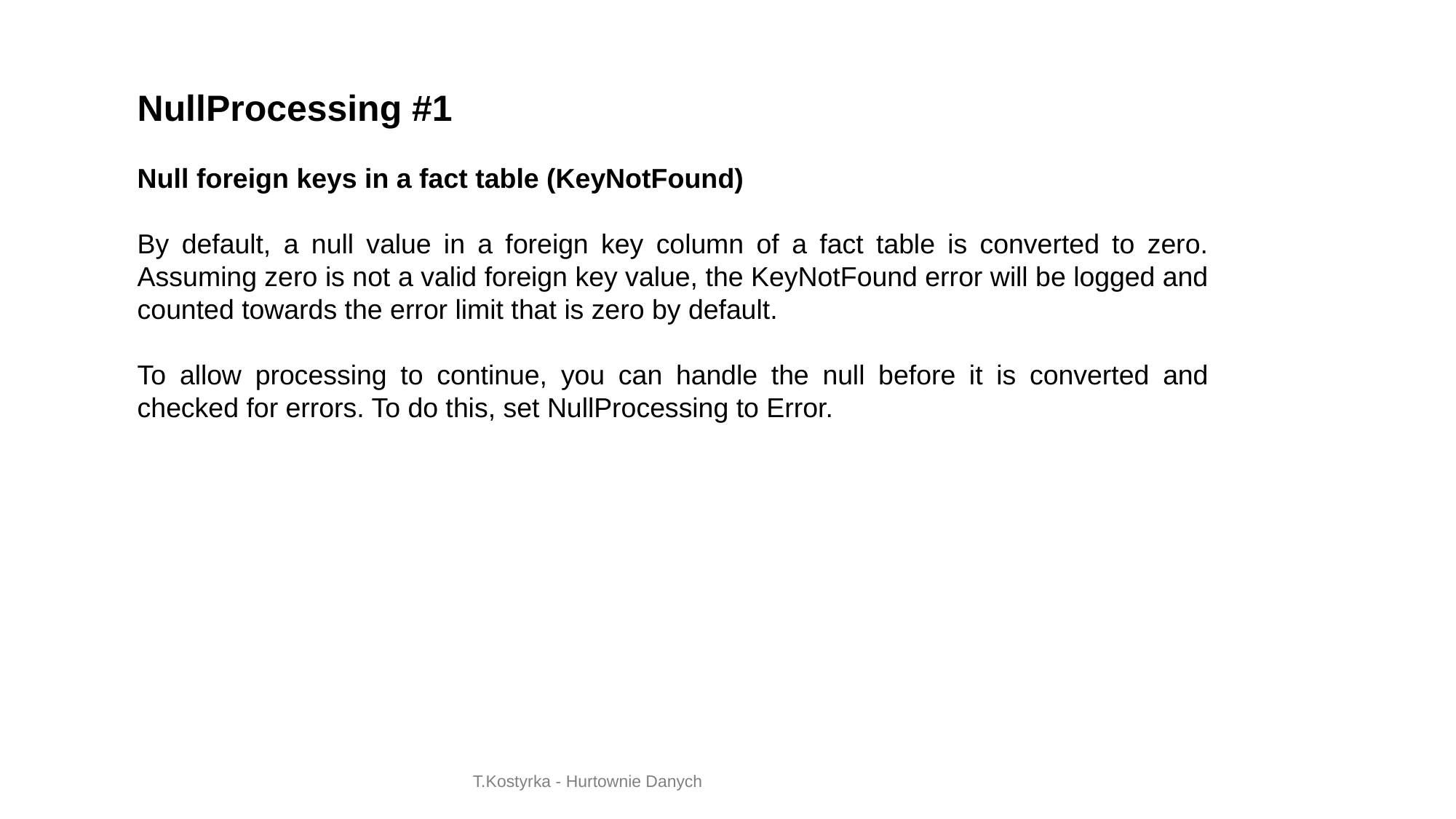

NullProcessing #1

Null foreign keys in a fact table (KeyNotFound)

By default, a null value in a foreign key column of a fact table is converted to zero. Assuming zero is not a valid foreign key value, the KeyNotFound error will be logged and counted towards the error limit that is zero by default.

To allow processing to continue, you can handle the null before it is converted and checked for errors. To do this, set NullProcessing to Error.
T.Kostyrka - Hurtownie Danych